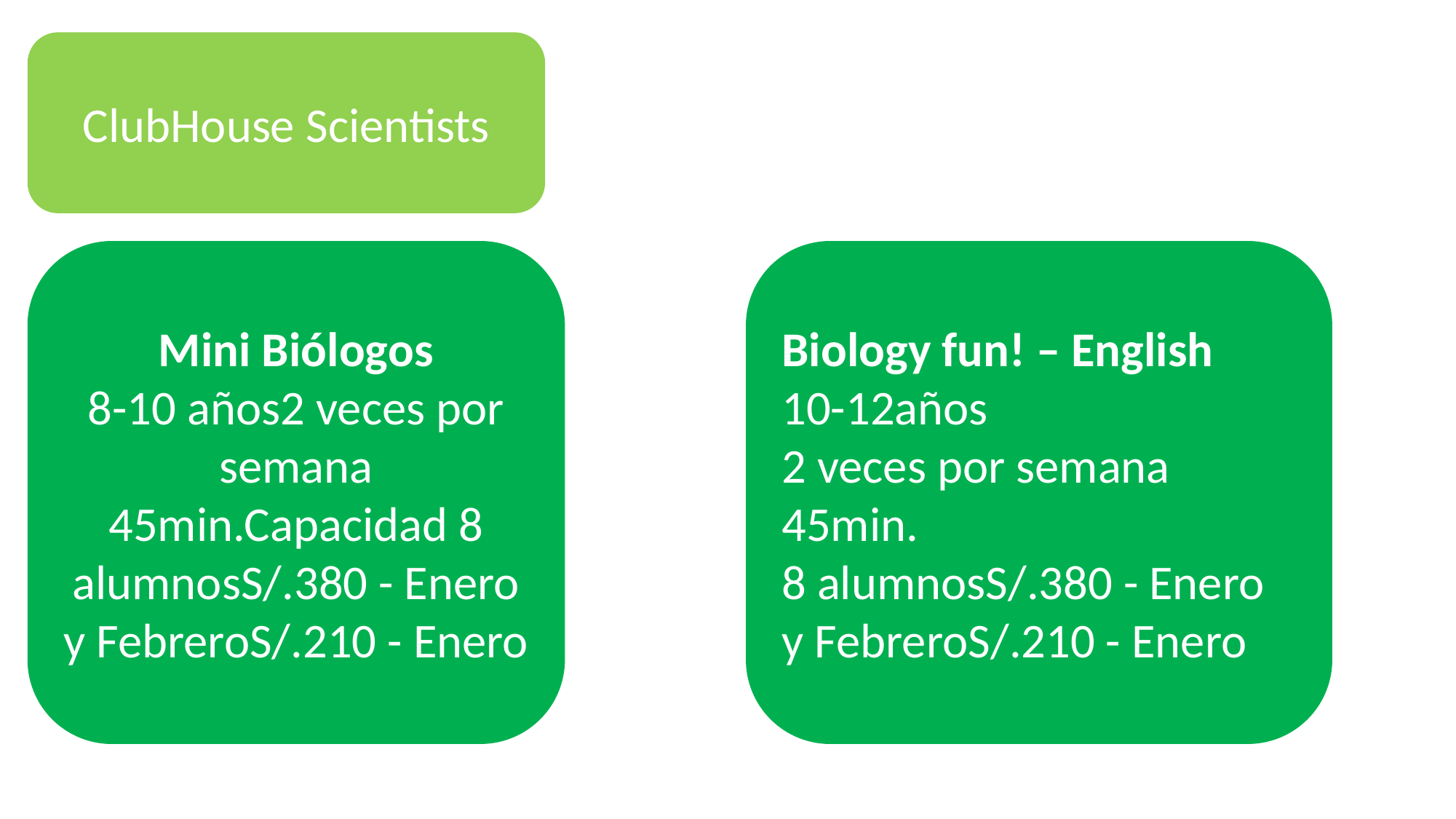

ClubHouse Scientists
#

Mini Biólogos
8-10 años2 veces por semana 45min.Capacidad 8 alumnosS/.380 - Enero y FebreroS/.210 - Enero
Biology fun! – English
10-12años
2 veces por semana 45min.
8 alumnosS/.380 - Enero y FebreroS/.210 - Enero